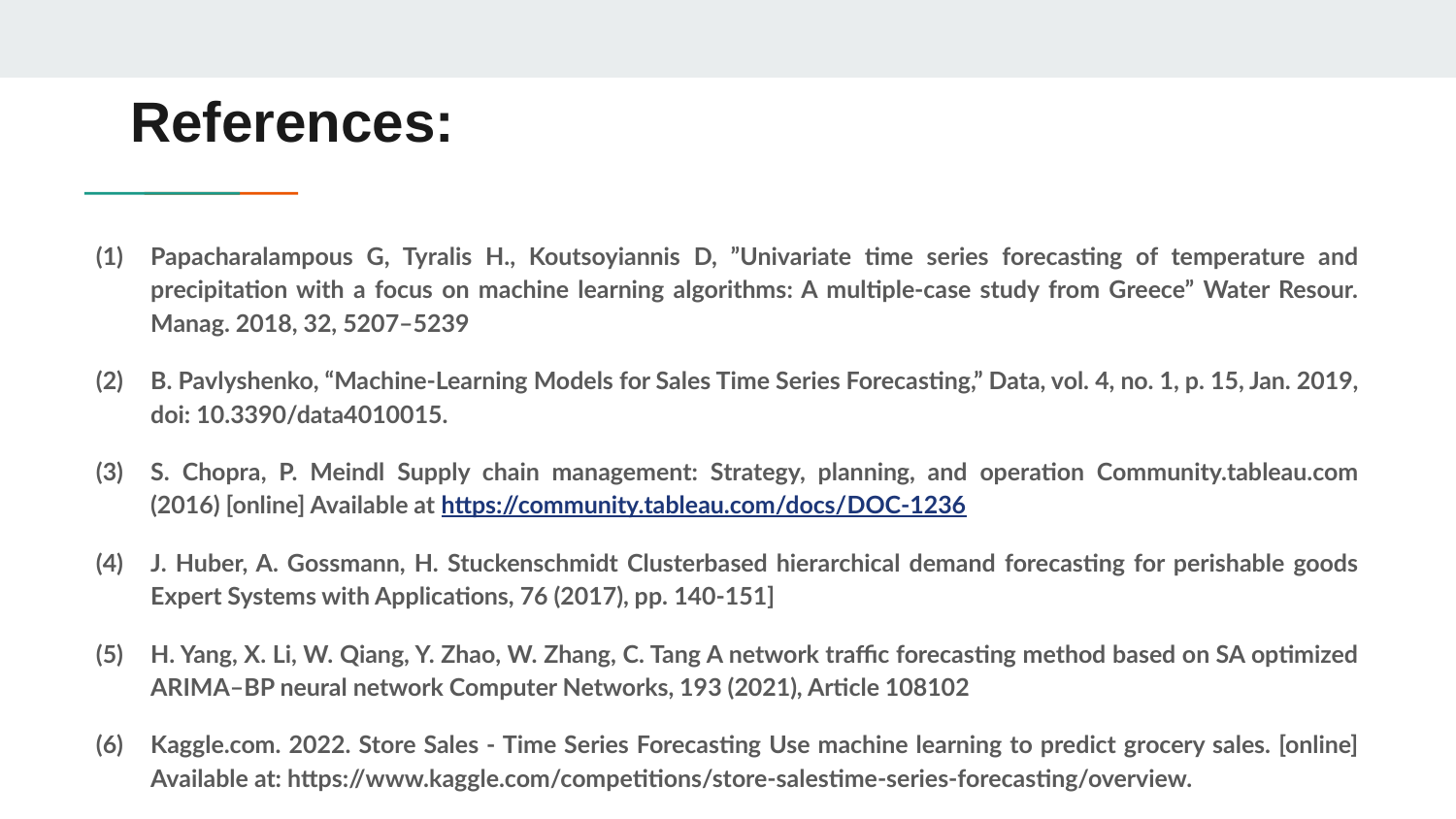

# References:
Papacharalampous G, Tyralis H., Koutsoyiannis D, ”Univariate time series forecasting of temperature and precipitation with a focus on machine learning algorithms: A multiple-case study from Greece” Water Resour. Manag. 2018, 32, 5207–5239
B. Pavlyshenko, “Machine-Learning Models for Sales Time Series Forecasting,” Data, vol. 4, no. 1, p. 15, Jan. 2019, doi: 10.3390/data4010015.
S. Chopra, P. Meindl Supply chain management: Strategy, planning, and operation Community.tableau.com (2016) [online] Available at https://community.tableau.com/docs/DOC-1236
J. Huber, A. Gossmann, H. Stuckenschmidt Clusterbased hierarchical demand forecasting for perishable goods Expert Systems with Applications, 76 (2017), pp. 140-151]
H. Yang, X. Li, W. Qiang, Y. Zhao, W. Zhang, C. Tang A network traffic forecasting method based on SA optimized ARIMA–BP neural network Computer Networks, 193 (2021), Article 108102
Kaggle.com. 2022. Store Sales - Time Series Forecasting Use machine learning to predict grocery sales. [online] Available at: https://www.kaggle.com/competitions/store-salestime-series-forecasting/overview.